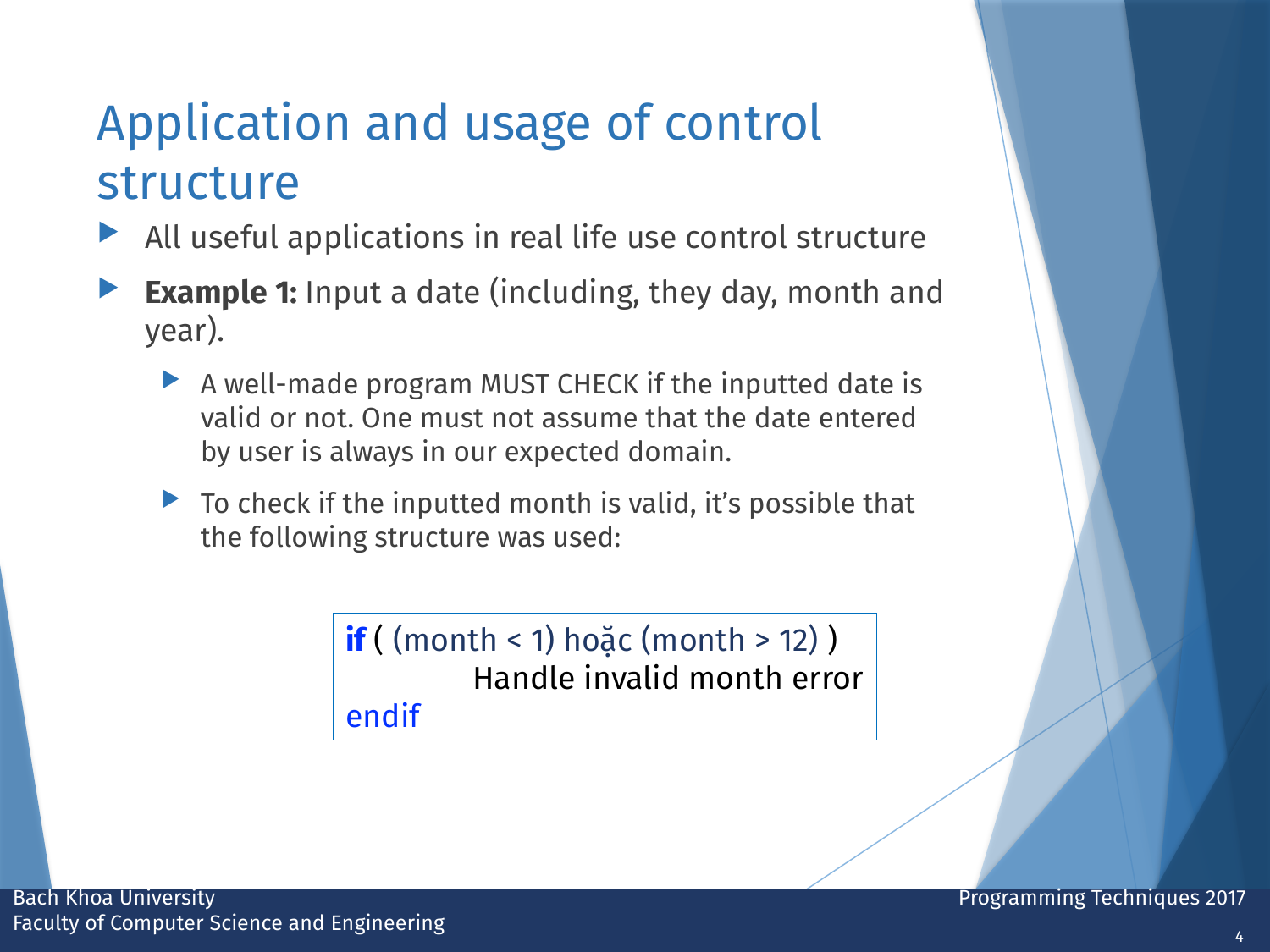

# Application and usage of control structure
All useful applications in real life use control structure
Example 1: Input a date (including, they day, month and year).
A well-made program MUST CHECK if the inputted date is valid or not. One must not assume that the date entered by user is always in our expected domain.
To check if the inputted month is valid, it’s possible that the following structure was used:
if ( (month < 1) hoặc (month > 12) )
	Handle invalid month error
endif
4